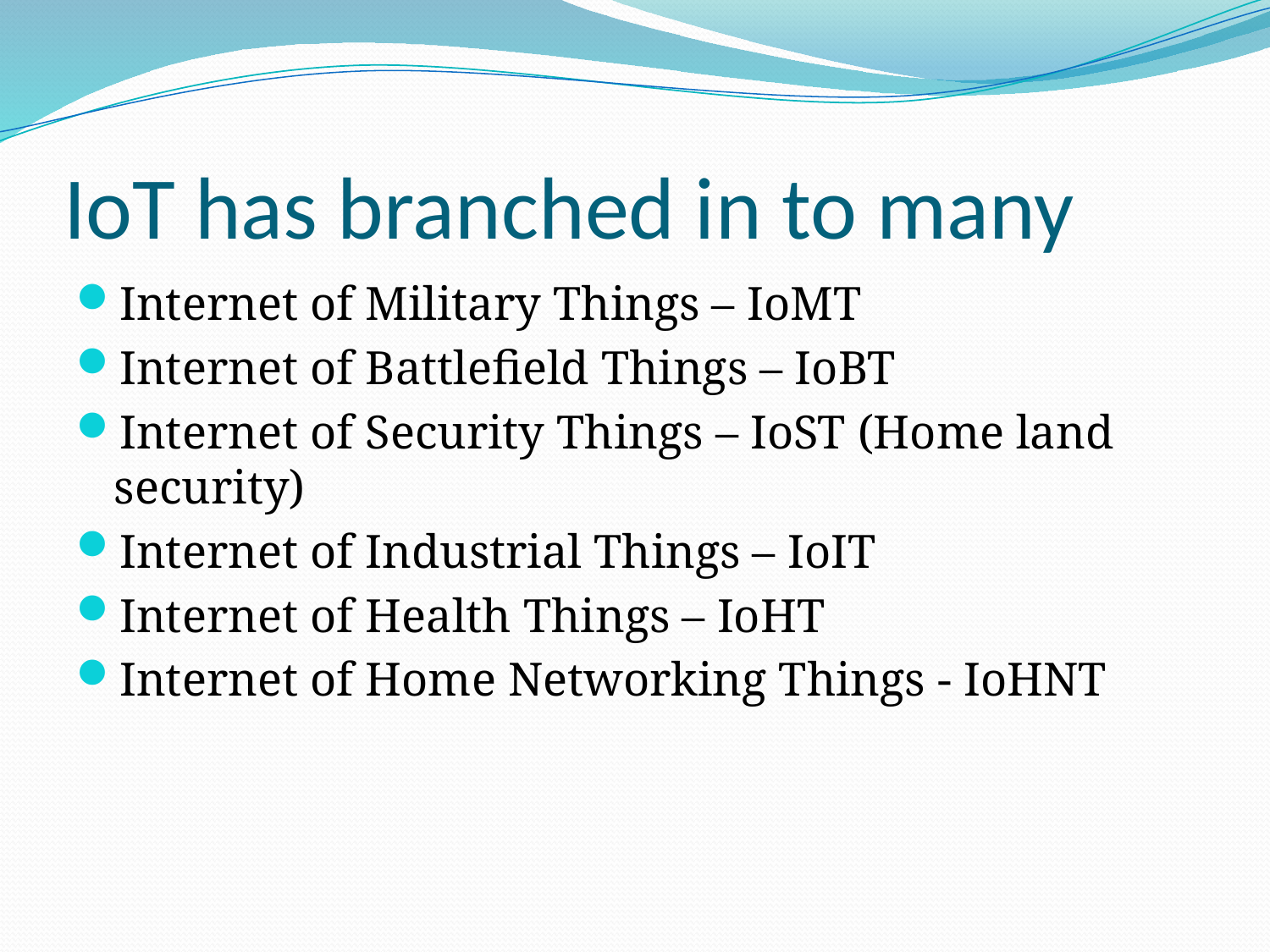

# IoT has branched in to many
Internet of Military Things – IoMT
Internet of Battlefield Things – IoBT
Internet of Security Things – IoST (Home land security)
Internet of Industrial Things – IoIT
Internet of Health Things – IoHT
Internet of Home Networking Things - IoHNT